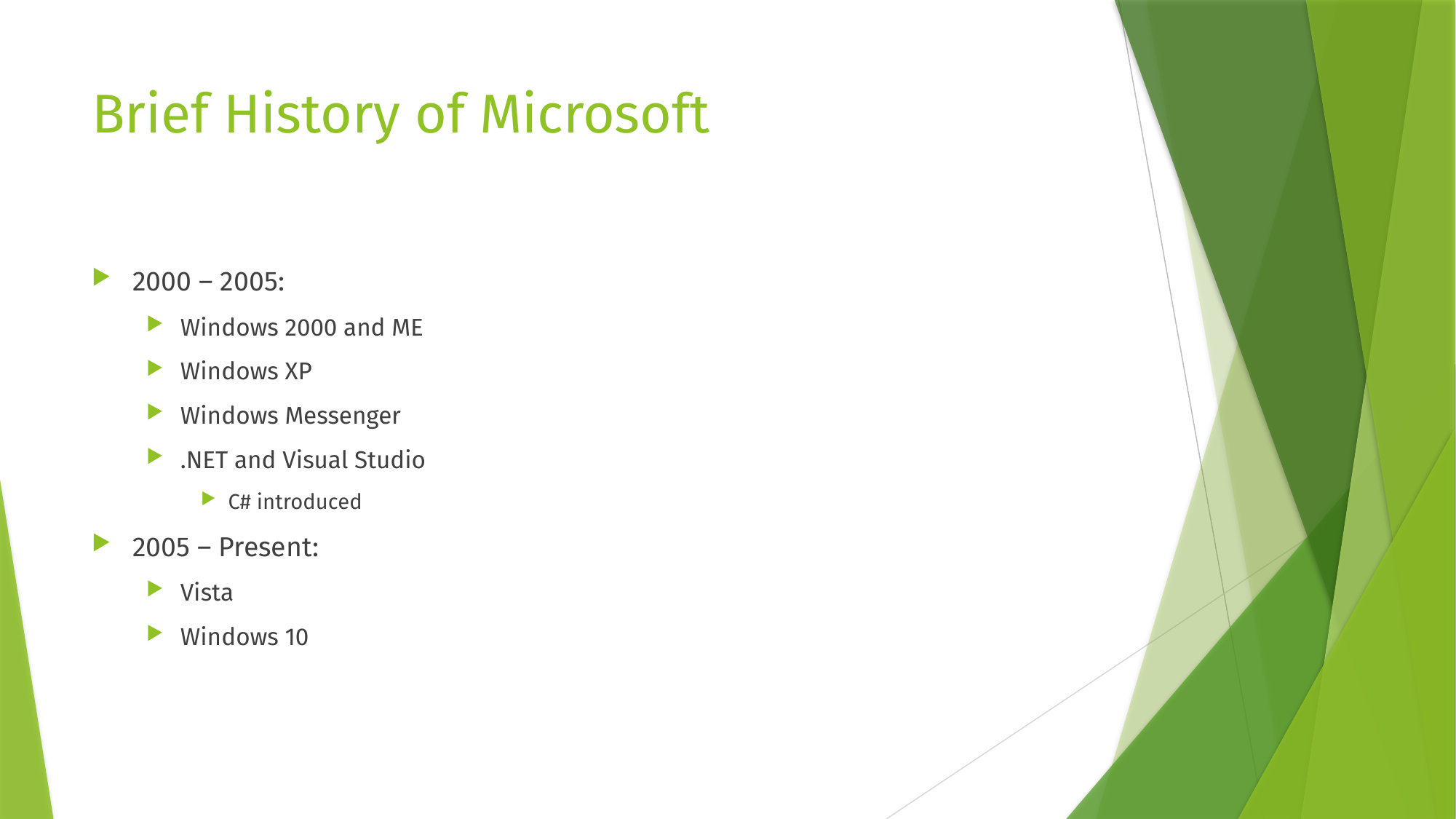

# Brief History of Microsoft
2000 – 2005:
Windows 2000 and ME
Windows XP
Windows Messenger
.NET and Visual Studio
C# introduced
2005 – Present:
Vista
Windows 10